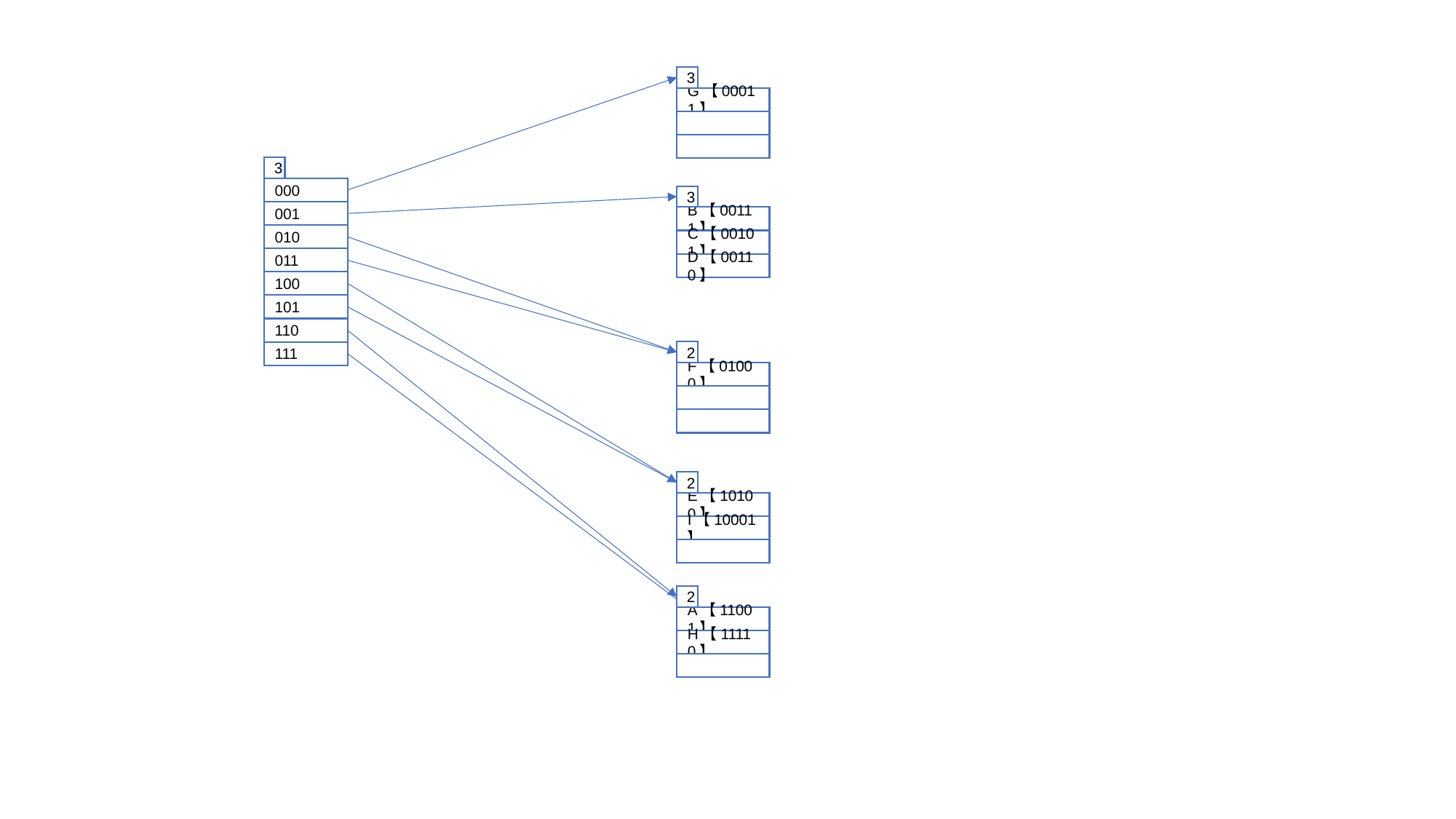

3
G【00011】

3
000
3
001
B【00111】
010
C【00101】
011
D【00110】
100
101
110
2
111
F【01000】

2
E【10100】
I【10001】

2
A【11001】
H【11110】